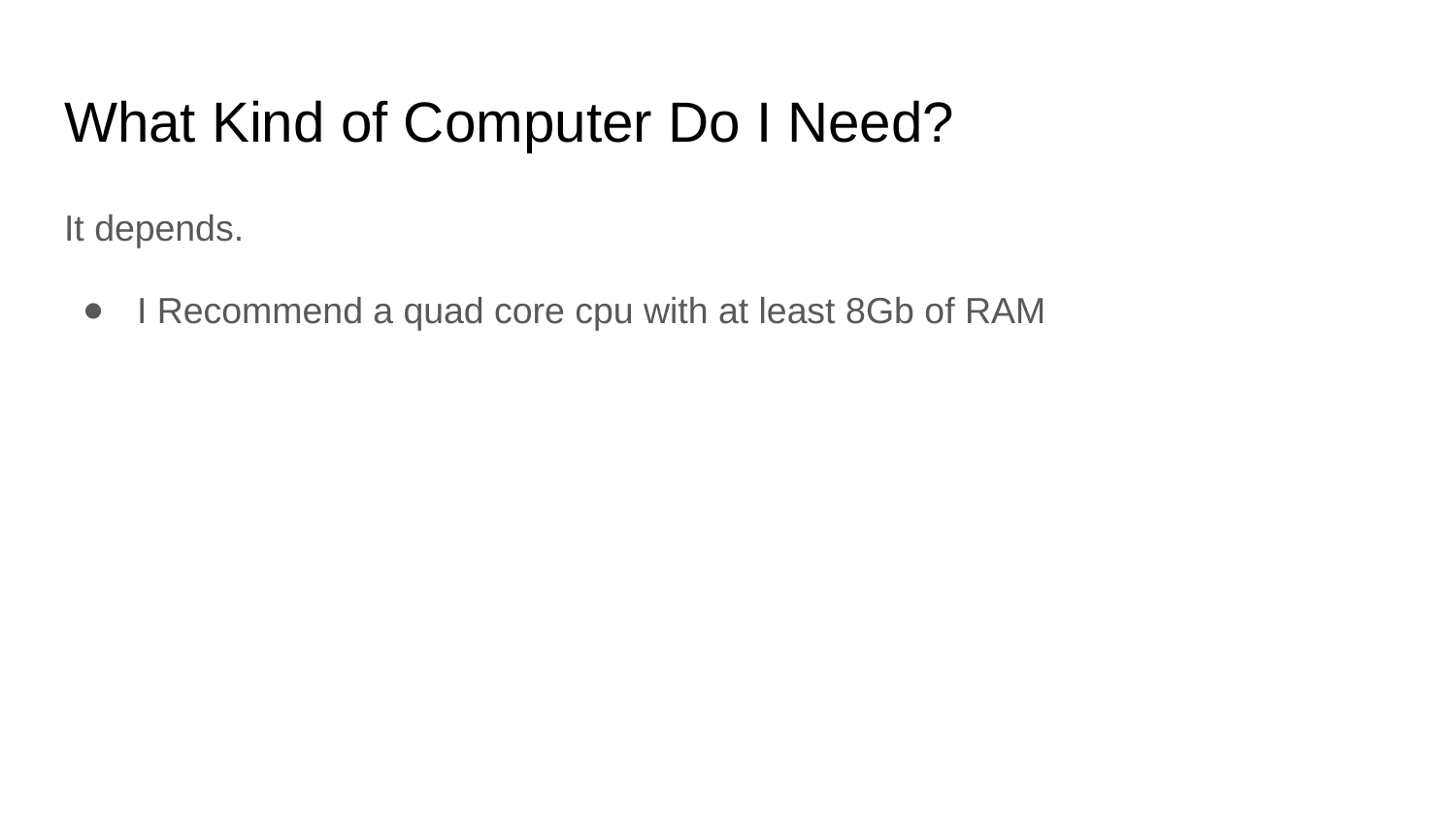

# What Kind of Computer Do I Need?
It depends.
I Recommend a quad core cpu with at least 8Gb of RAM